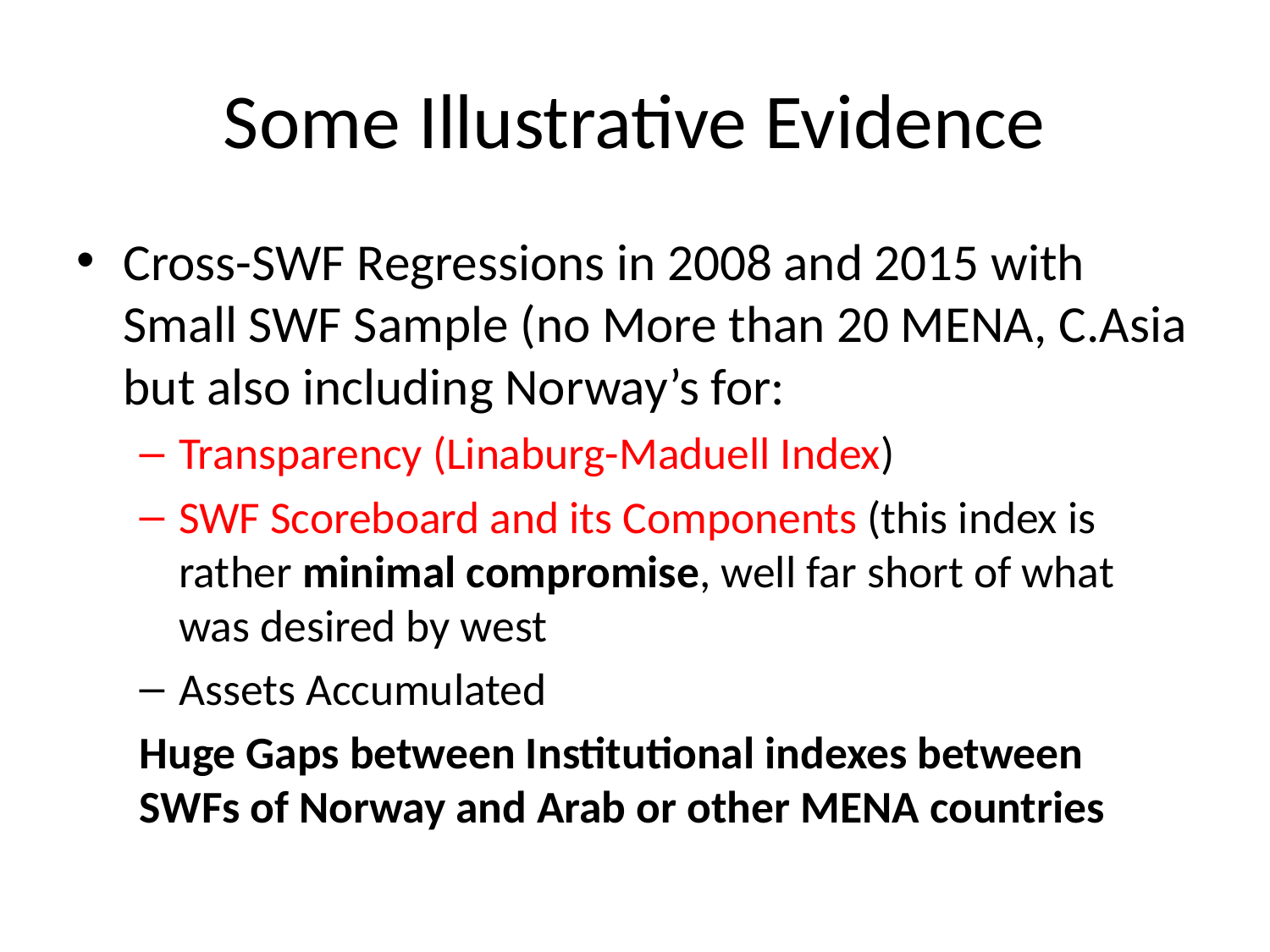

# Some Illustrative Evidence
Cross-SWF Regressions in 2008 and 2015 with Small SWF Sample (no More than 20 MENA, C.Asia but also including Norway’s for:
Transparency (Linaburg-Maduell Index)
SWF Scoreboard and its Components (this index is rather minimal compromise, well far short of what was desired by west
Assets Accumulated
Huge Gaps between Institutional indexes between SWFs of Norway and Arab or other MENA countries